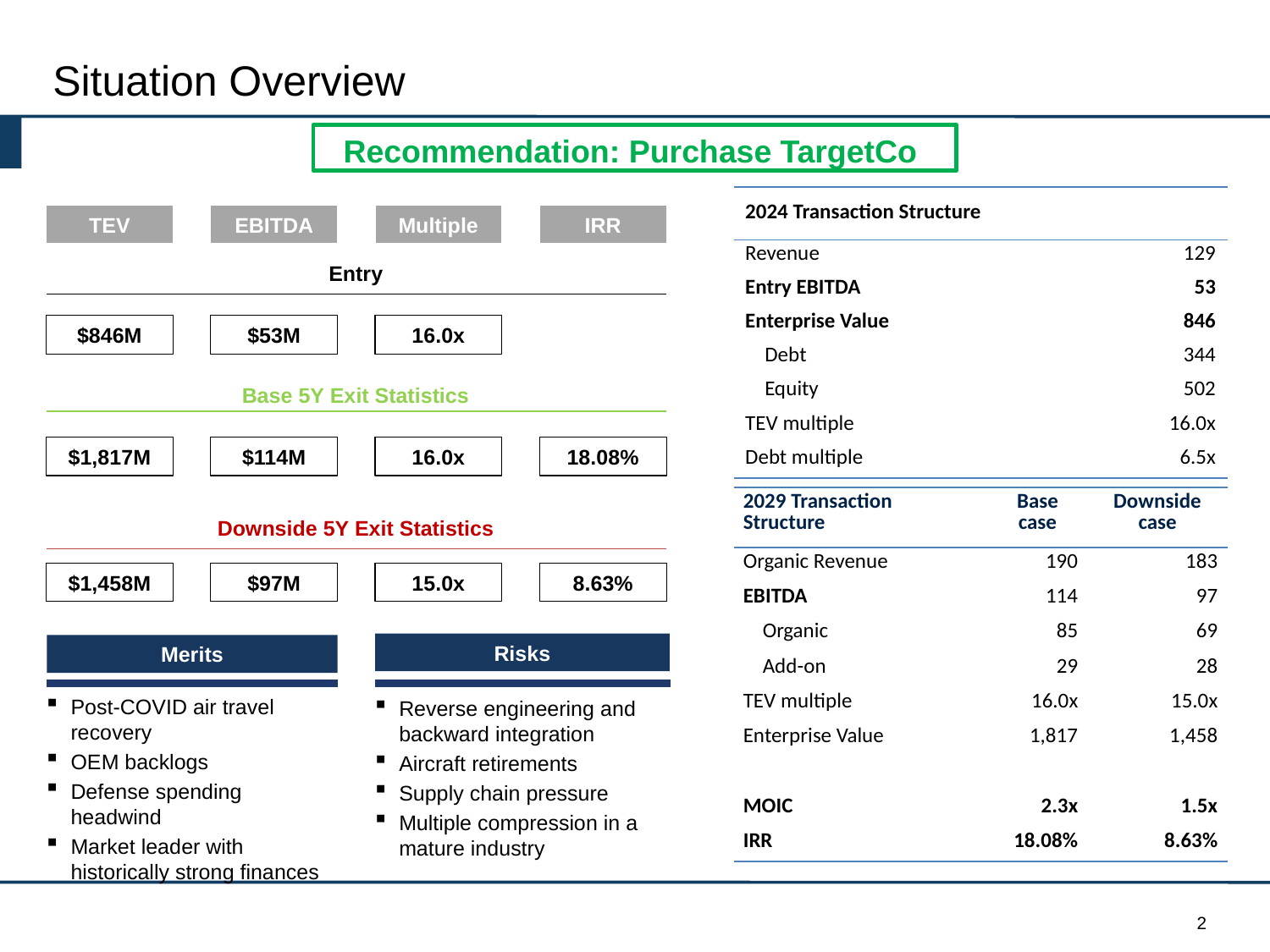

# Situation Overview
Recommendation: Purchase TargetCo
| 2024 Transaction Structure |  |
| --- | --- |
| Revenue | 129 |
| Entry EBITDA | 53 |
| Enterprise Value | 846 |
| Debt | 344 |
| Equity | 502 |
| TEV multiple | 16.0x |
| Debt multiple | 6.5x |
TEV
EBITDA
Multiple
IRR
Entry
$846M
$53M
16.0x
Base 5Y Exit Statistics
$1,817M
$114M
16.0x
18.08%
| 2029 Transaction Structure | Base case | Downside case |
| --- | --- | --- |
| Organic Revenue | 190 | 183 |
| EBITDA | 114 | 97 |
| Organic | 85 | 69 |
| Add-on | 29 | 28 |
| TEV multiple | 16.0x | 15.0x |
| Enterprise Value | 1,817 | 1,458 |
|  |  |  |
| MOIC | 2.3x | 1.5x |
| IRR | 18.08% | 8.63% |
Downside 5Y Exit Statistics
$1,458M
$97M
15.0x
8.63%
Risks
Merits
Post-COVID air travel recovery
OEM backlogs
Defense spending headwind
Market leader with historically strong finances
Reverse engineering and backward integration
Aircraft retirements
Supply chain pressure
Multiple compression in a mature industry
2